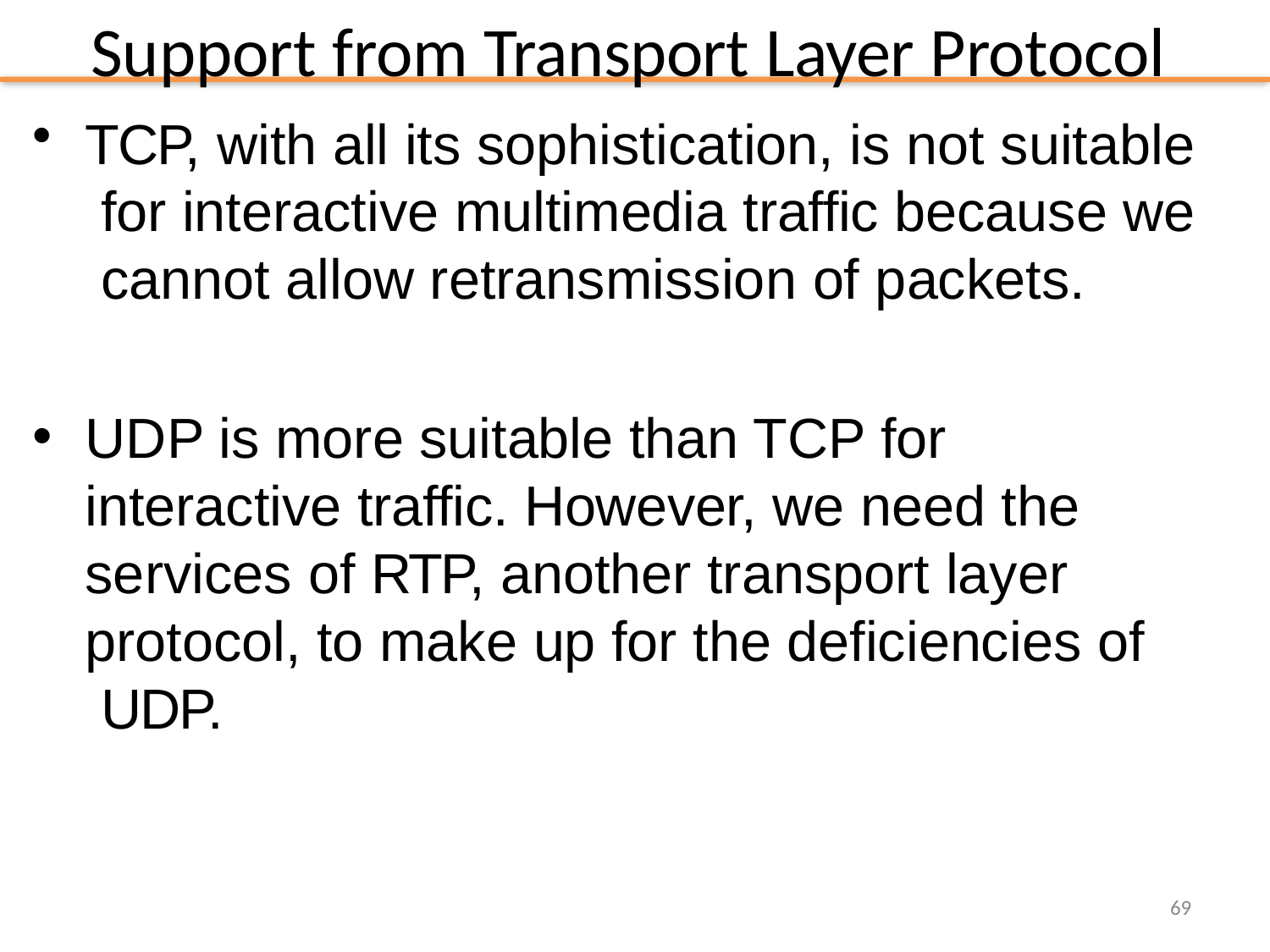

# Support from Transport Layer Protocol
TCP, with all its sophistication, is not suitable  for interactive multimedia traffic because we  cannot allow retransmission of packets.

UDP is more suitable than TCP for  interactive traffic. However, we need the  services of RTP, another transport layer  protocol, to make up for the deficiencies of  UDP.
69